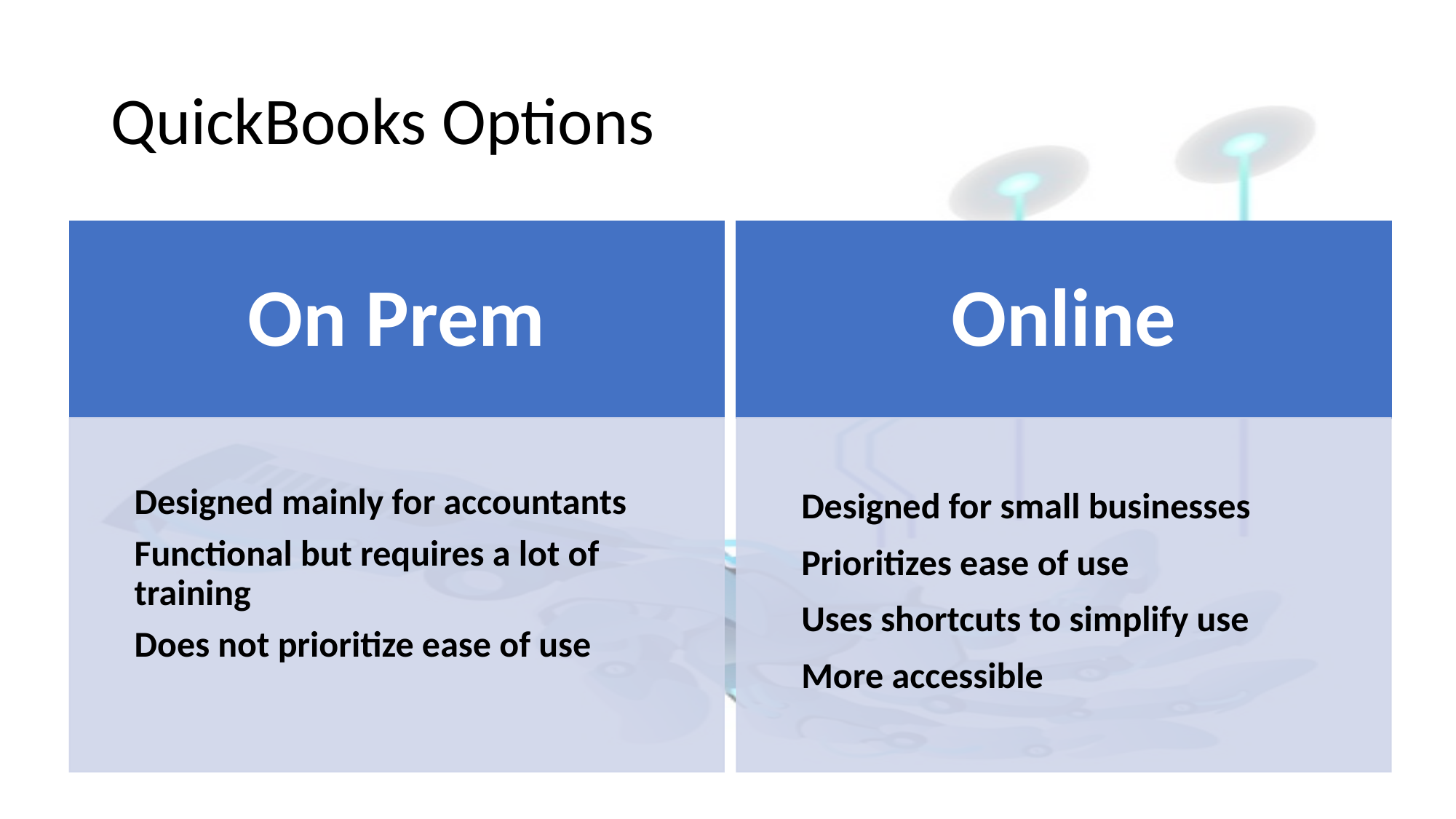

# QuickBooks Options
On Prem
Designed mainly for accountants
Functional but requires a lot of training
Does not prioritize ease of use
Online
Designed for small businesses
Prioritizes ease of use
Uses shortcuts to simplify use
More accessible